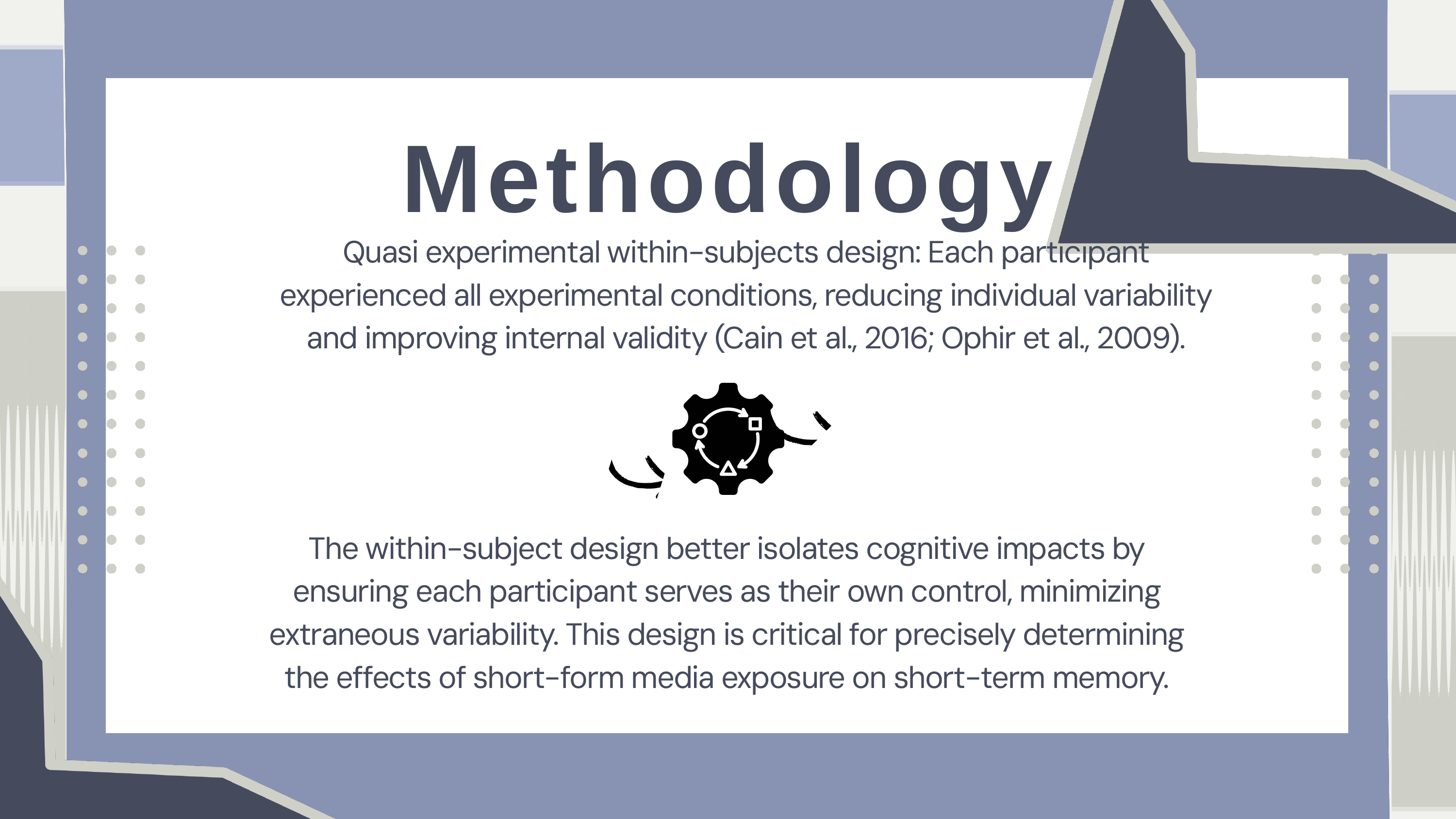

Methodology
Quasi experimental within-subjects design: Each participant experienced all experimental conditions, reducing individual variability and improving internal validity (Cain et al., 2016; Ophir et al., 2009).

The within-subject design better isolates cognitive impacts by ensuring each participant serves as their own control, minimizing extraneous variability. This design is critical for precisely determining the effects of short-form media exposure on short-term memory.